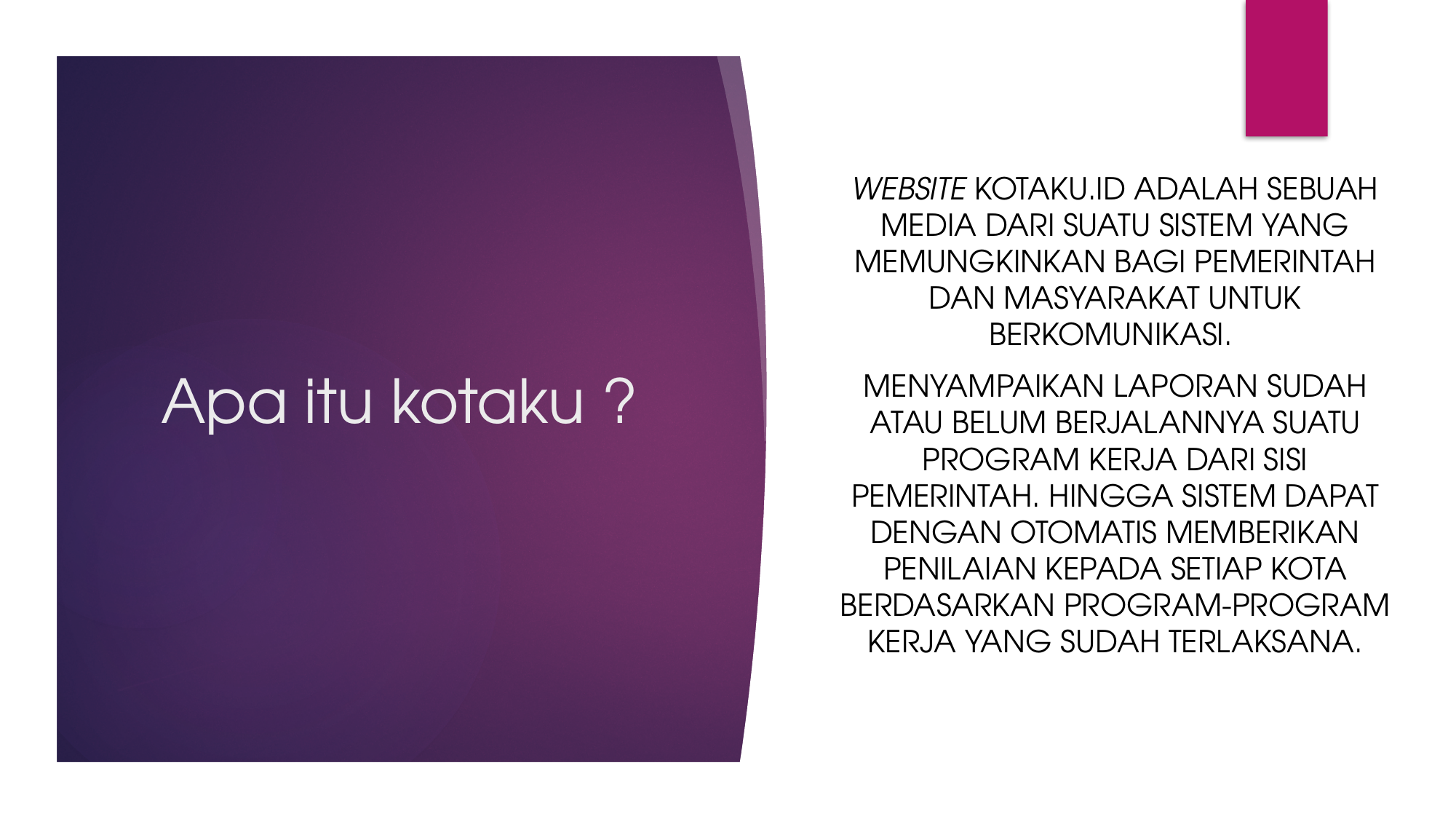

Website kotaku.id adalah sebuah media dari suatu sistem yang memungkinkan bagi pemerintah dan masyarakat untuk berkomunikasi.
menyampaikan laporan sudah atau belum berjalannya suatu program kerja dari sisi pemerintah. Hingga sistem dapat dengan otomatis memberikan penilaian kepada setiap kota berdasarkan program-program kerja yang sudah terlaksana.

# Apa itu kotaku ?